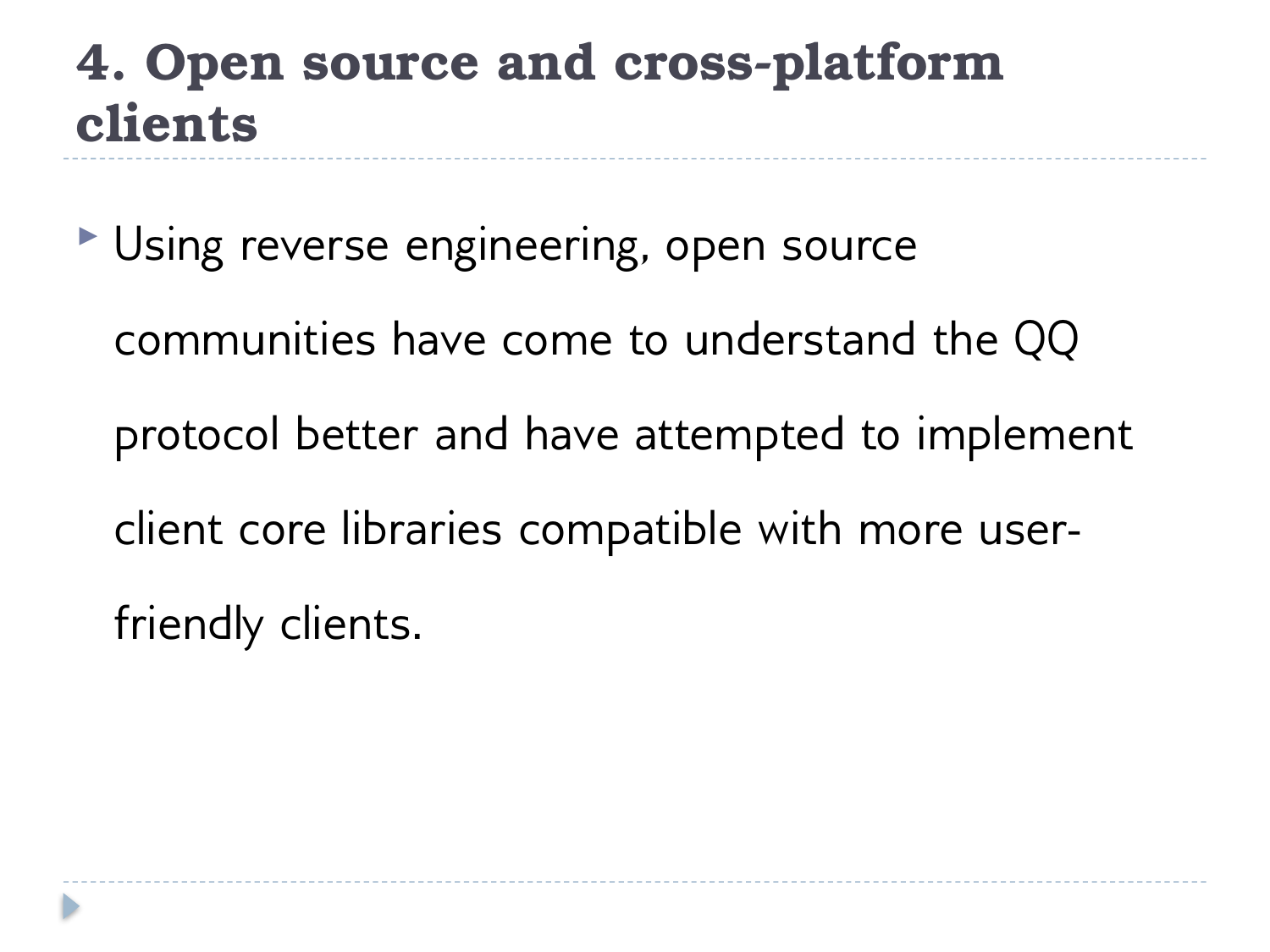

# 4. Open source and cross-platform clients
Using reverse engineering, open source communities have come to understand the QQ protocol better and have attempted to implement client core libraries compatible with more user-friendly clients.